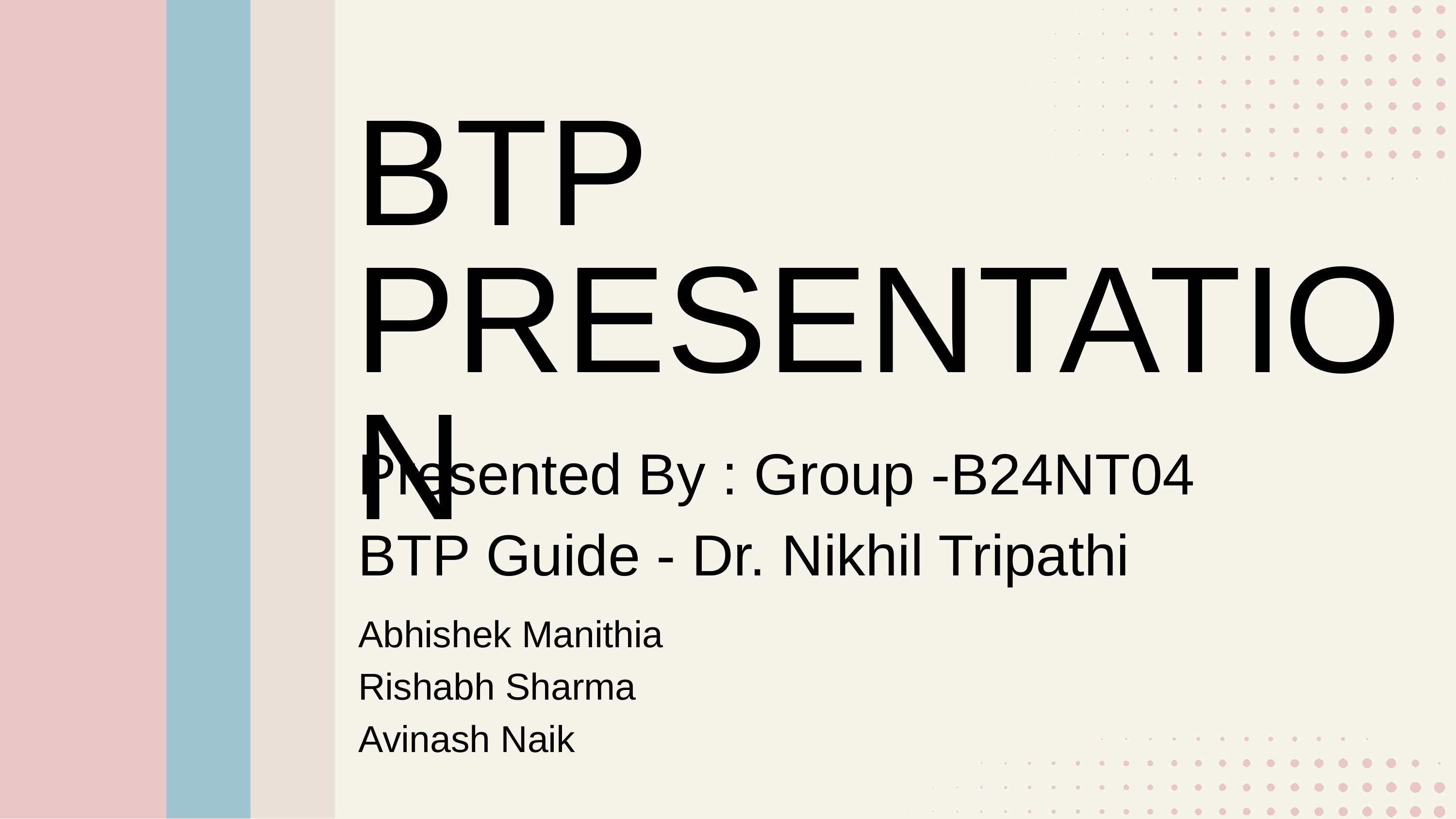

BTP PRESENTATION
Presented By : Group -B24NT04
BTP Guide - Dr. Nikhil Tripathi
Abhishek Manithia
Rishabh Sharma
Avinash Naik